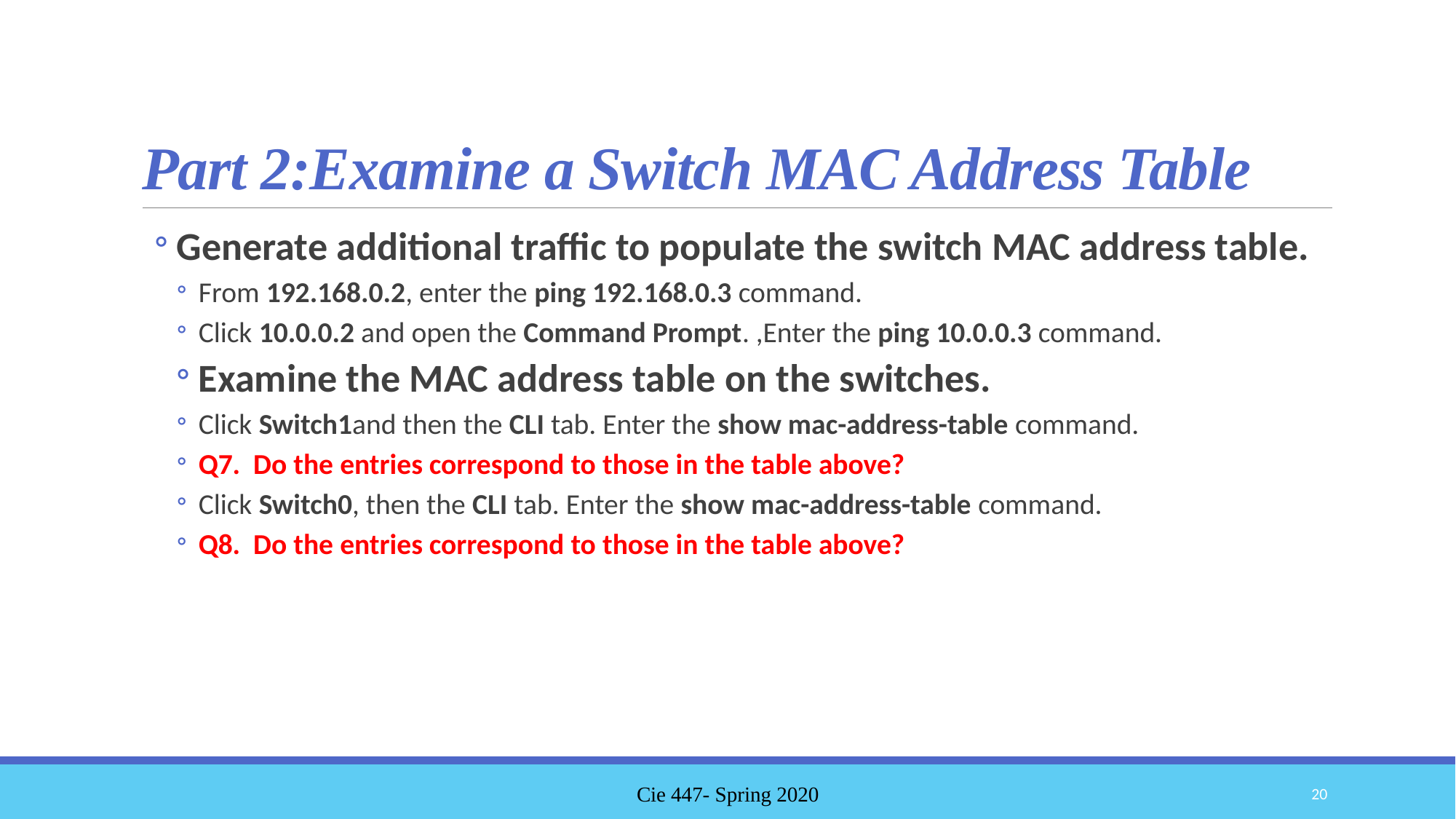

# Part 2:Examine a Switch MAC Address Table
Generate additional traffic to populate the switch MAC address table.
From 192.168.0.2, enter the ping 192.168.0.3 command.
Click 10.0.0.2 and open the Command Prompt. ,Enter the ping 10.0.0.3 command.
Examine the MAC address table on the switches.
Click Switch1and then the CLI tab. Enter the show mac-address-table command.
Q7.  Do the entries correspond to those in the table above?
Click Switch0, then the CLI tab. Enter the show mac-address-table command.
Q8.  Do the entries correspond to those in the table above?

Cie 447- Spring 2020
20